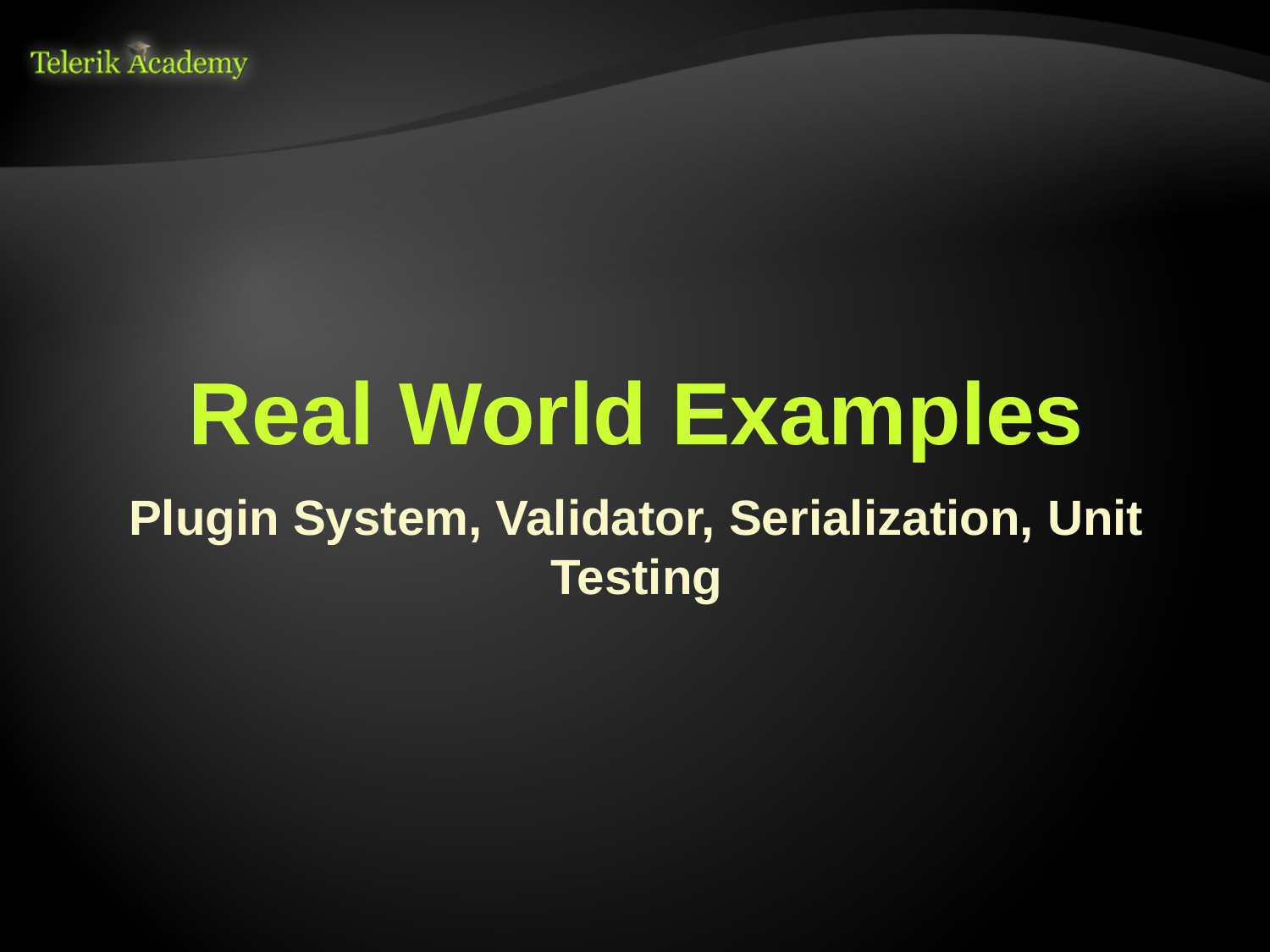

# Real World Examples
Plugin System, Validator, Serialization, Unit Testing